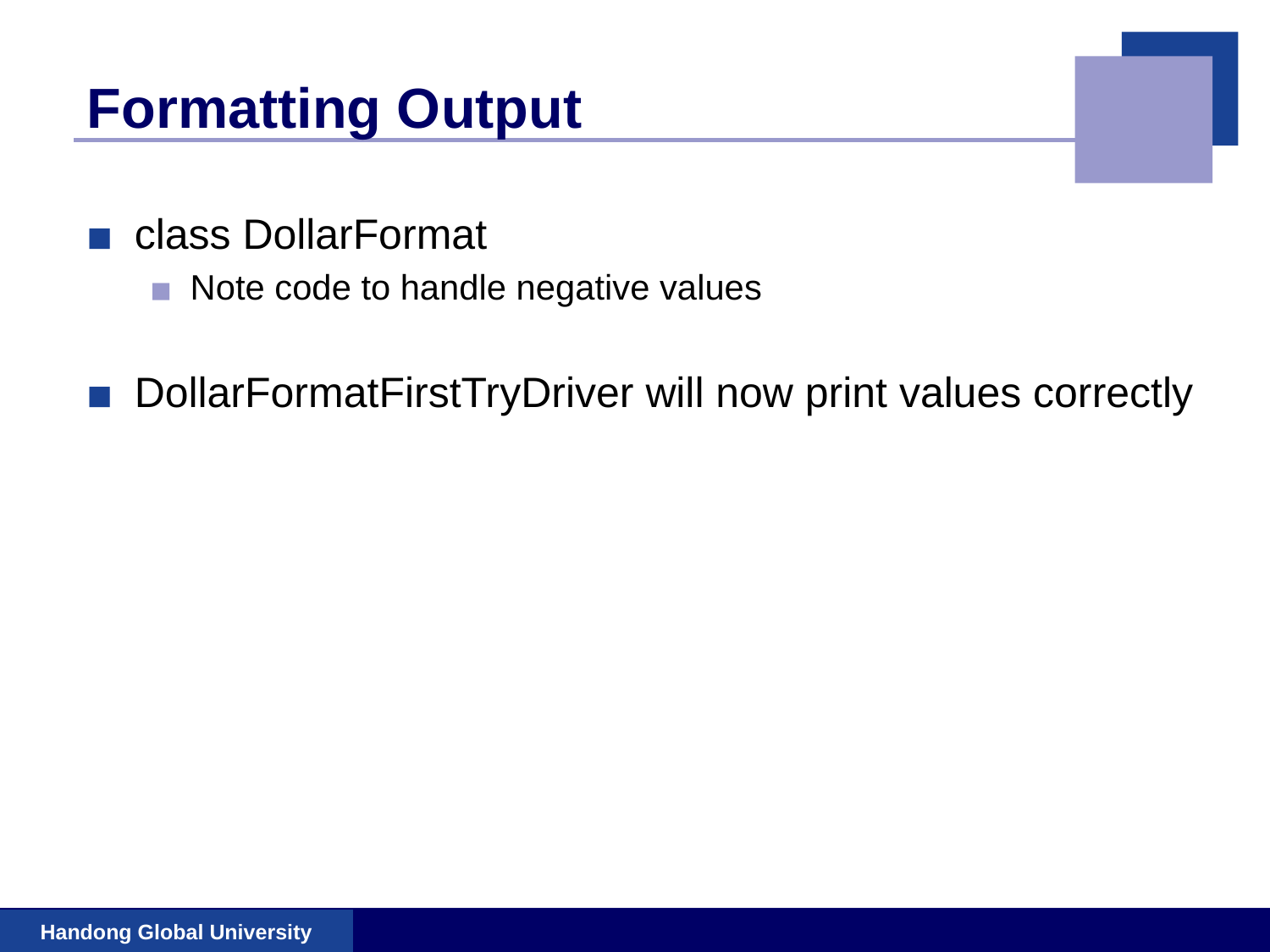

# Formatting Output
class DollarFormat
Note code to handle negative values

DollarFormatFirstTryDriver will now print values correctly